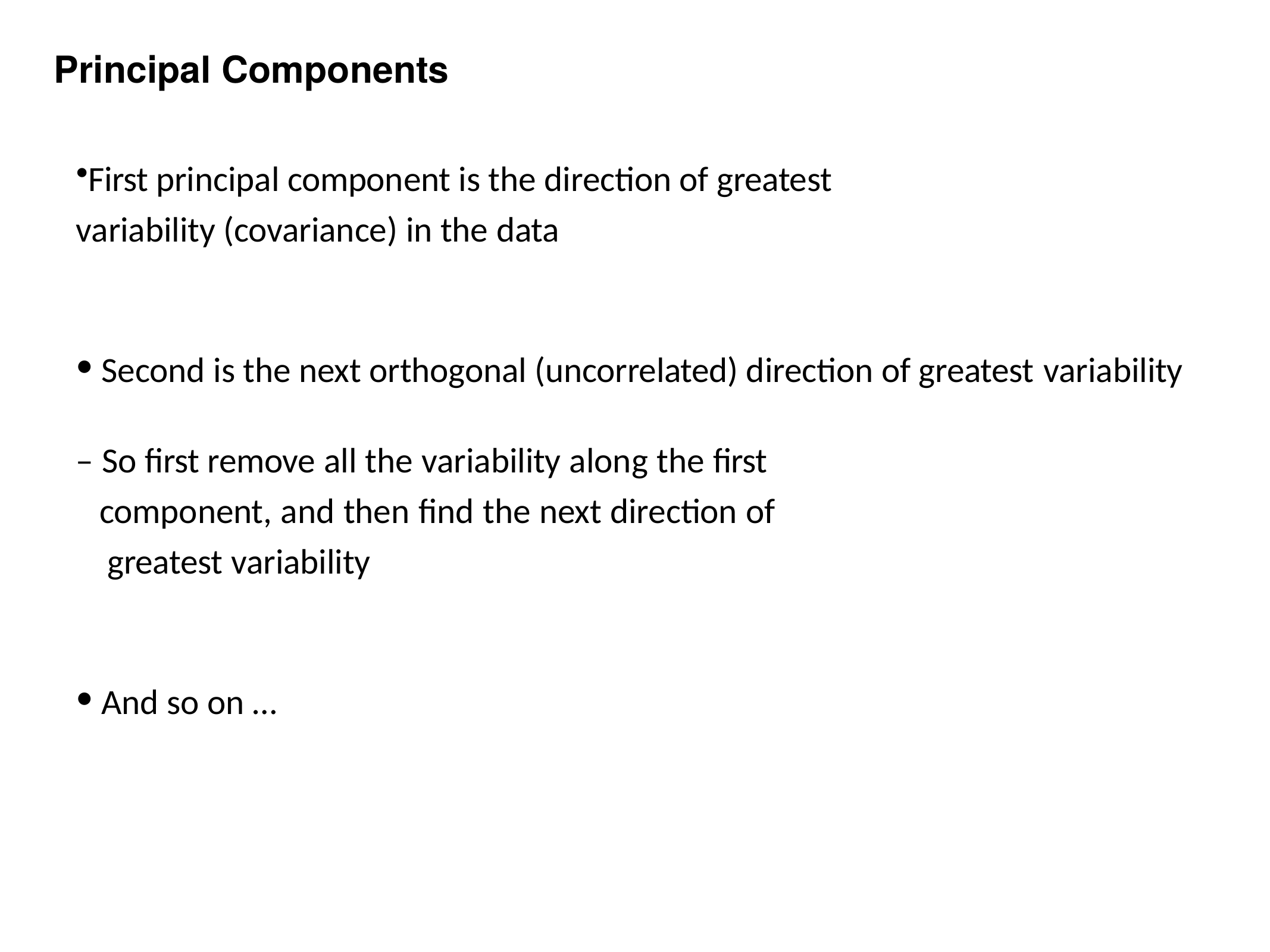

Principal Components
First principal component is the direction of greatest  variability (covariance) in the data

Second is the next orthogonal (uncorrelated) direction of greatest variability
– So first remove all the variability along the first  component, and then find the next direction of  greatest variability

And so on …